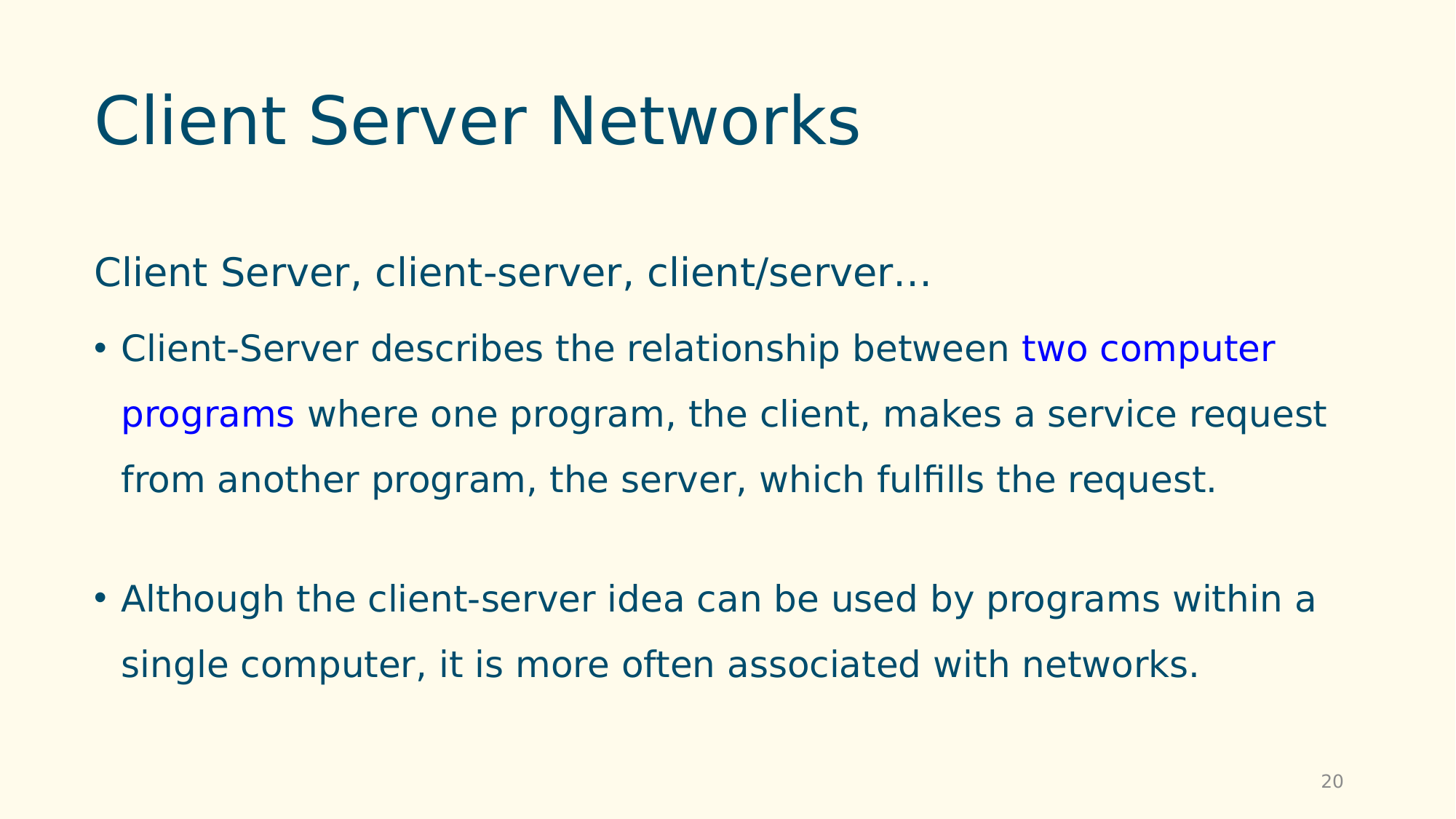

# Client Server Networks
Client Server, client-server, client/server…
Client-Server describes the relationship between two computer programs where one program, the client, makes a service request from another program, the server, which fulfills the request.

Although the client-server idea can be used by programs within a single computer, it is more often associated with networks.

20